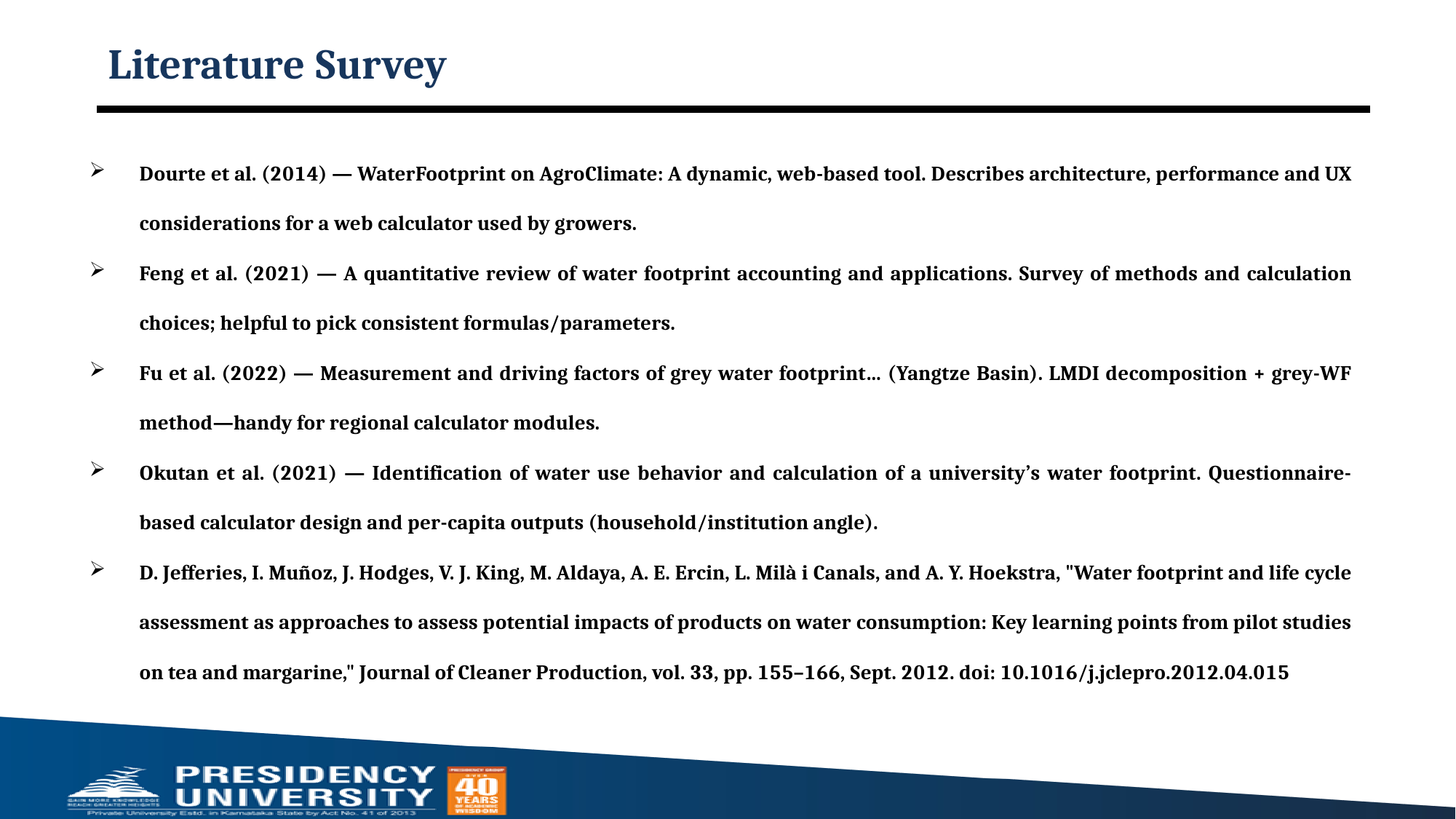

# Literature Survey
Dourte et al. (2014) — WaterFootprint on AgroClimate: A dynamic, web-based tool. Describes architecture, performance and UX considerations for a web calculator used by growers.
Feng et al. (2021) — A quantitative review of water footprint accounting and applications. Survey of methods and calculation choices; helpful to pick consistent formulas/parameters.
Fu et al. (2022) — Measurement and driving factors of grey water footprint… (Yangtze Basin). LMDI decomposition + grey-WF method—handy for regional calculator modules.
Okutan et al. (2021) — Identification of water use behavior and calculation of a university’s water footprint. Questionnaire-based calculator design and per-capita outputs (household/institution angle).
D. Jefferies, I. Muñoz, J. Hodges, V. J. King, M. Aldaya, A. E. Ercin, L. Milà i Canals, and A. Y. Hoekstra, "Water footprint and life cycle assessment as approaches to assess potential impacts of products on water consumption: Key learning points from pilot studies on tea and margarine," Journal of Cleaner Production, vol. 33, pp. 155–166, Sept. 2012. doi: 10.1016/j.jclepro.2012.04.015